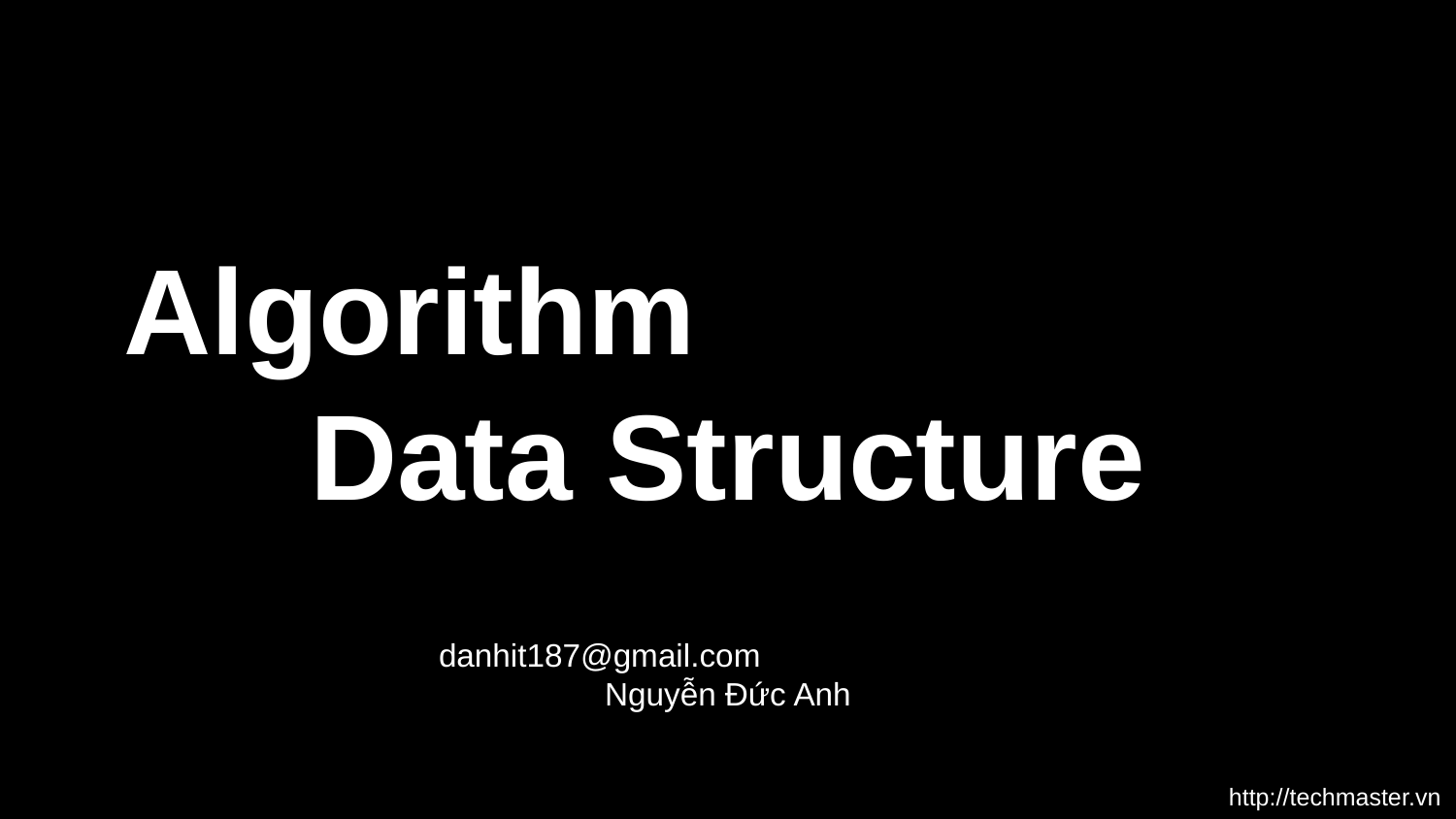

Algorithm
Data Structure
danhit187@gmail.com
Nguyễn Đức Anh